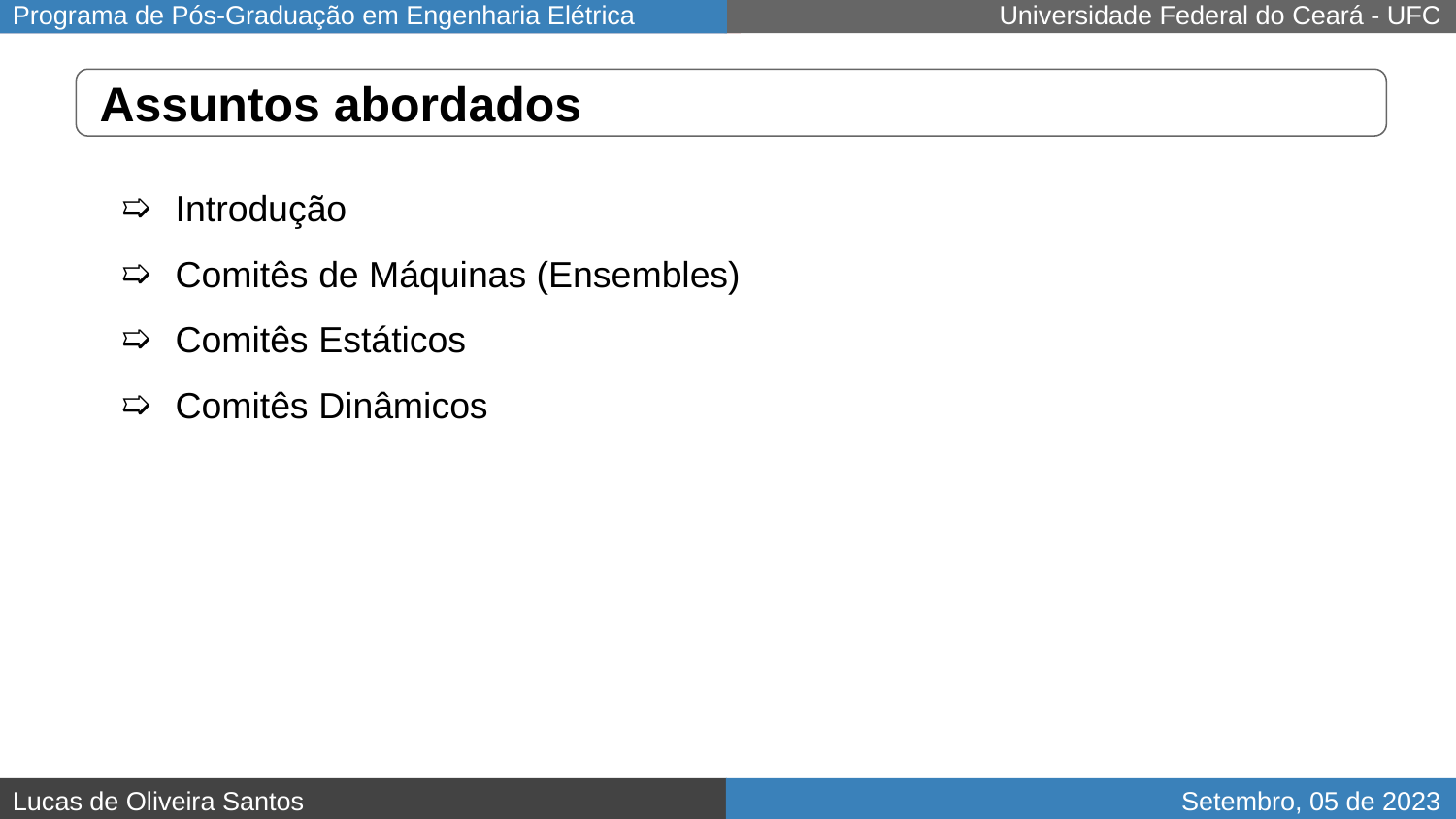

# Assuntos abordados
Introdução
Comitês de Máquinas (Ensembles)
Comitês Estáticos
Comitês Dinâmicos